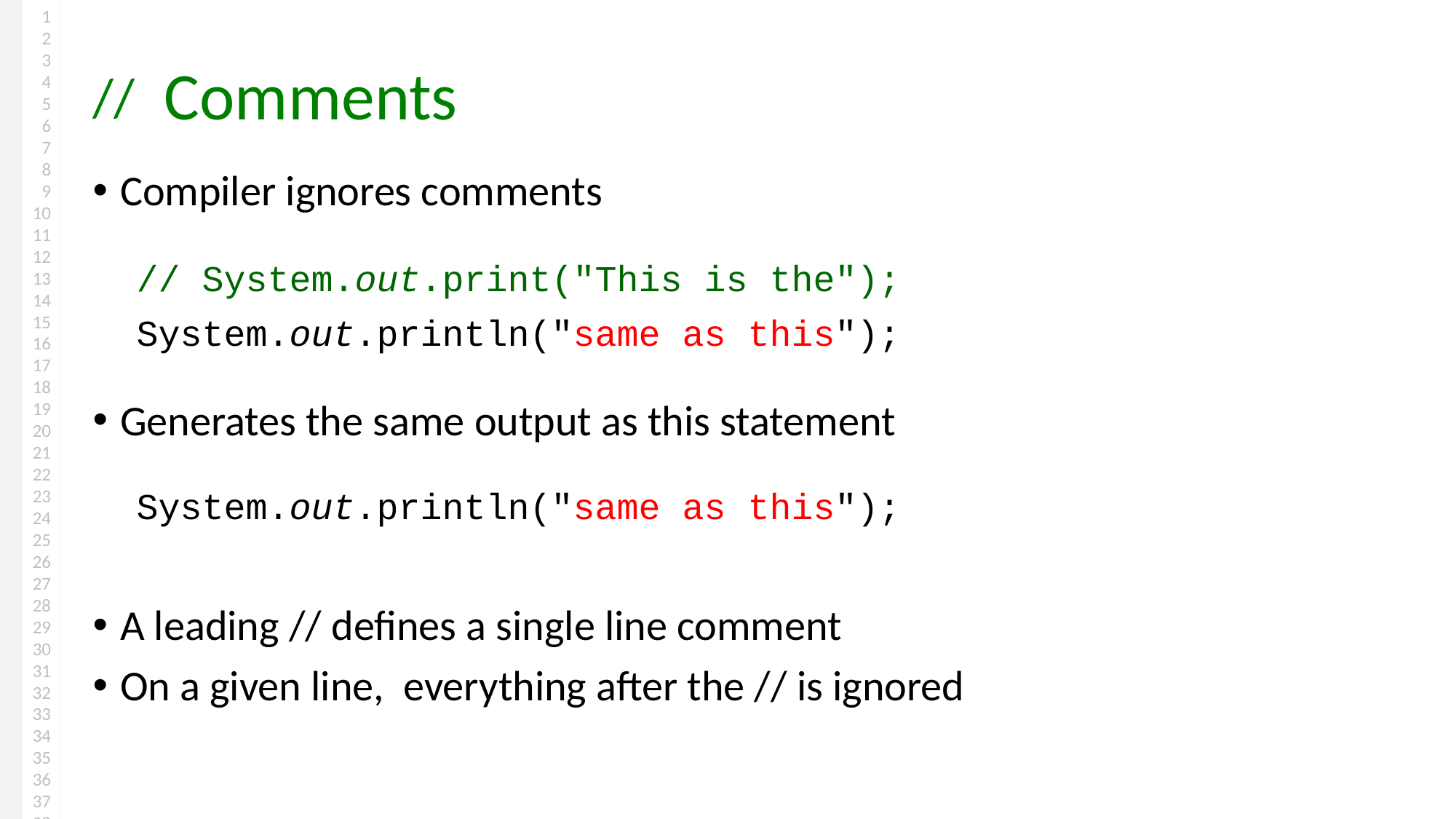

# Comments
Compiler ignores comments

  // System.out.print("This is the");
  System.out.println("same as this");

Generates the same output as this statement

  System.out.println("same as this");

A leading // defines a single line comment
On a given line,  everything after the // is ignored